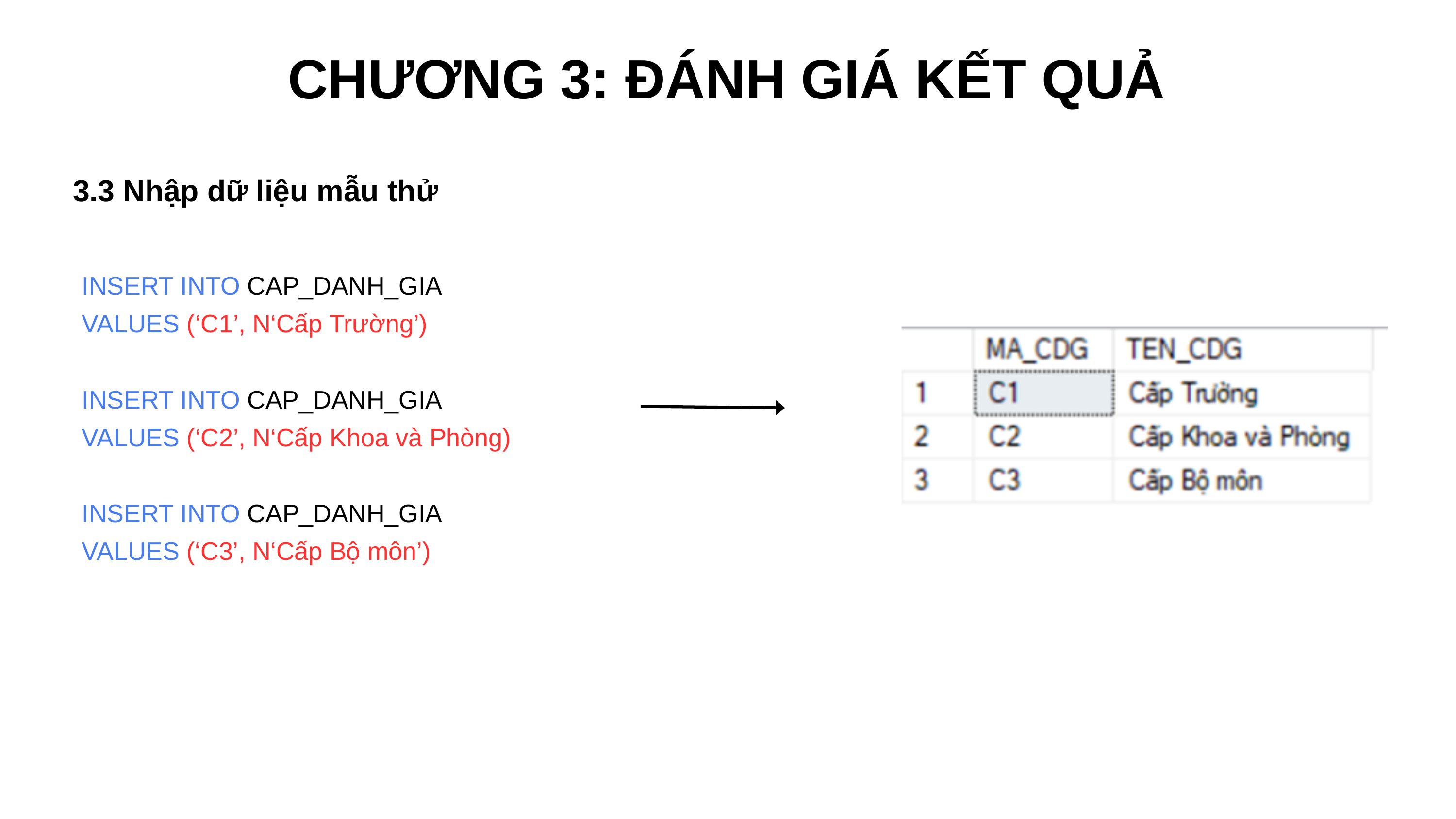

CHƯƠNG 3: ĐÁNH GIÁ KẾT QUẢ
3.3 Nhập dữ liệu mẫu thử
INSERT INTO CAP_DANH_GIA
VALUES (‘C1’, N‘Cấp Trường’)

INSERT INTO CAP_DANH_GIA
VAL﻿UES (‘C2’, N‘Cấp Khoa và Phòng)

INSERT INTO CAP_DANH_GIA
VAL﻿UES (‘C3’, N‘Cấp Bộ môn’)